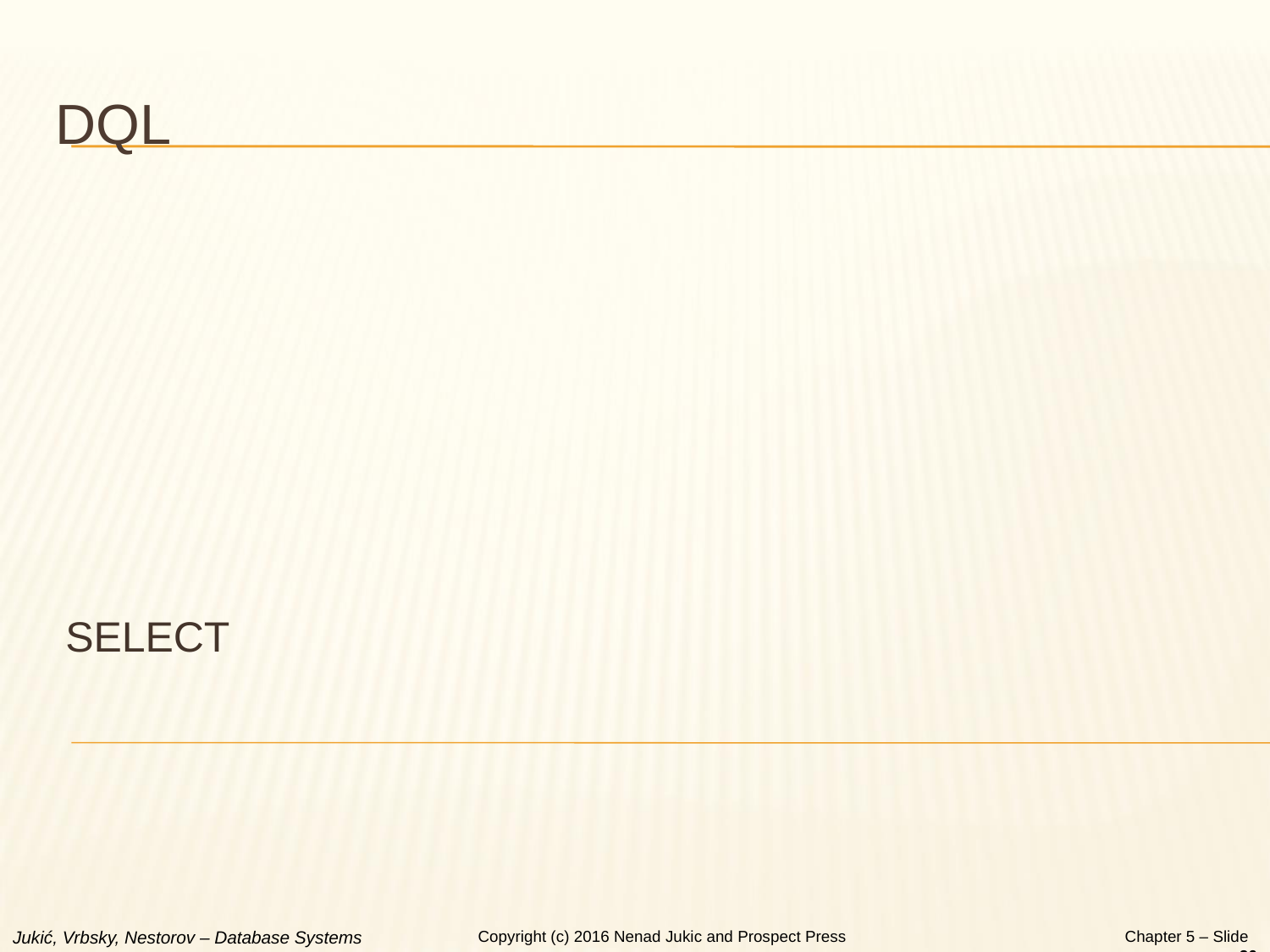

# DQL
SELECT
Jukić, Vrbsky, Nestorov – Database Systems
Chapter 5 – Slide  26